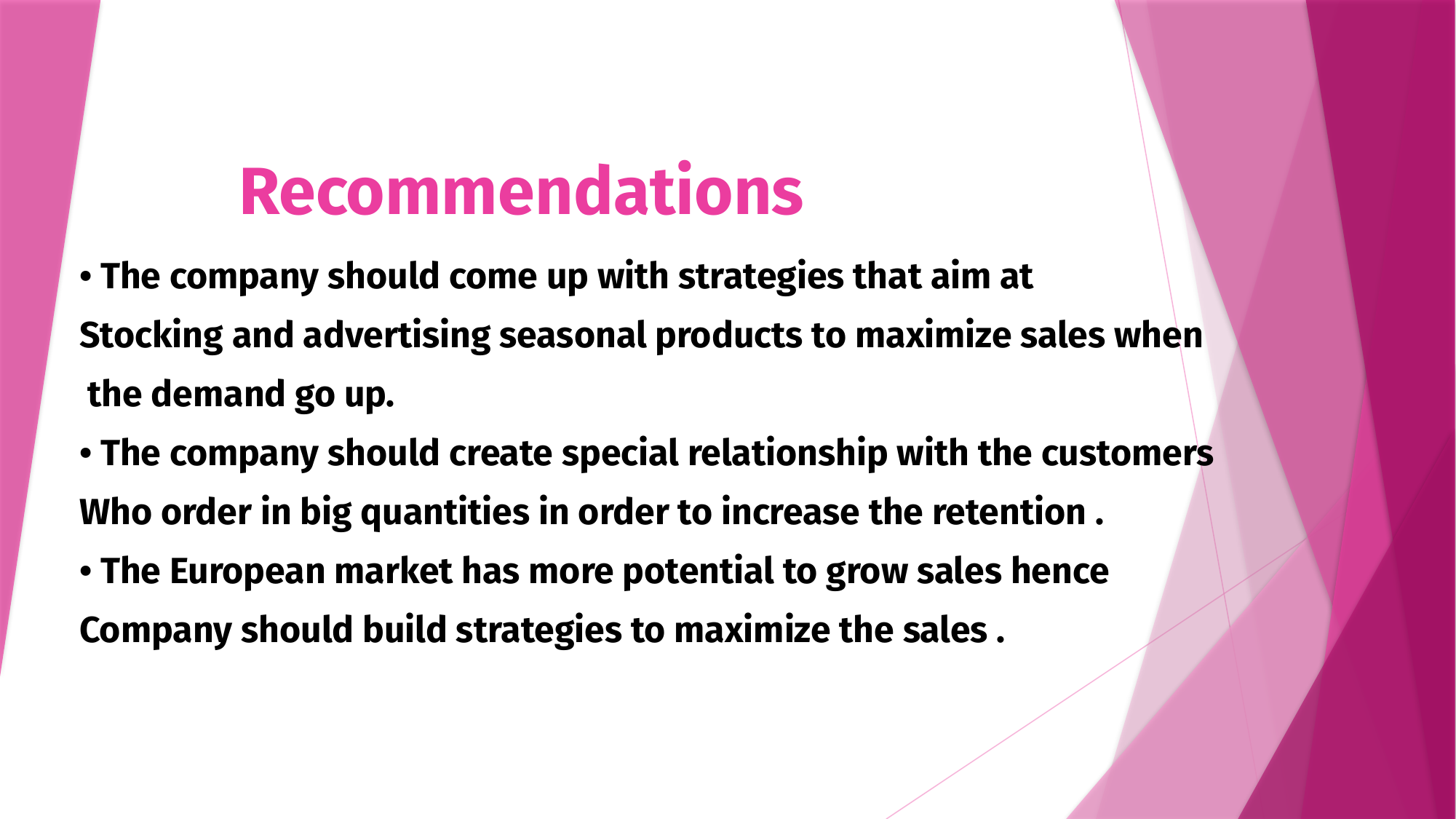

Recommendations

• The company should come up with strategies that aim at
Stocking and advertising seasonal products to maximize sales when
 the demand go up.
• The company should create special relationship with the customers
Who order in big quantities in order to increase the retention .
• The European market has more potential to grow sales hence
Company should build strategies to maximize the sales .